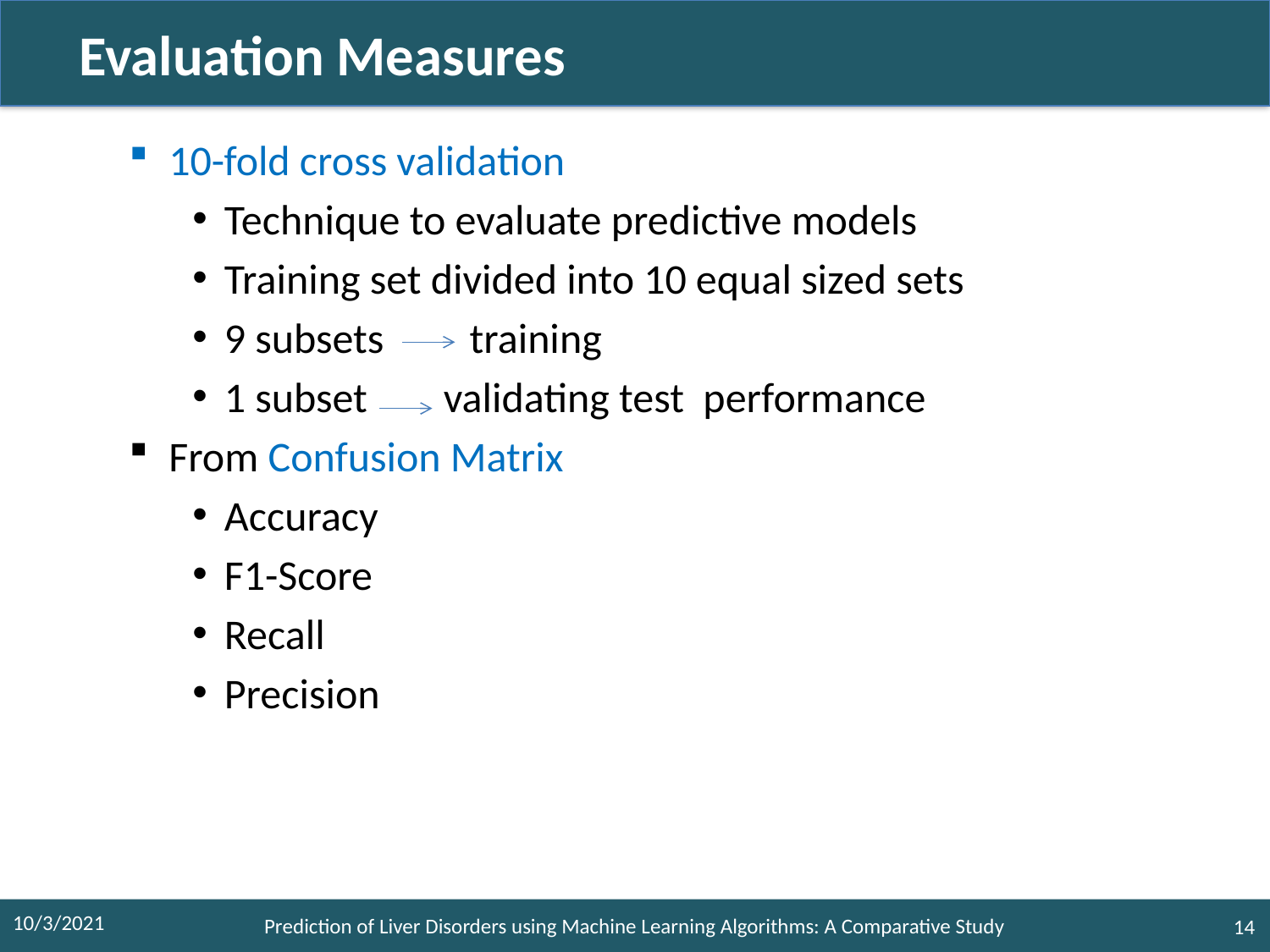

# I
            Evaluation Measures
10-fold cross validation
Technique to evaluate predictive models
Training set divided into 10 equal sized sets
9 subsets         training
1 subset        validating test  performance
From Confusion Matrix
Accuracy
F1-Score
Recall
Precision
10/3/2021
Prediction of Liver Disorders using Machine Learning Algorithms: A Comparative Study
14